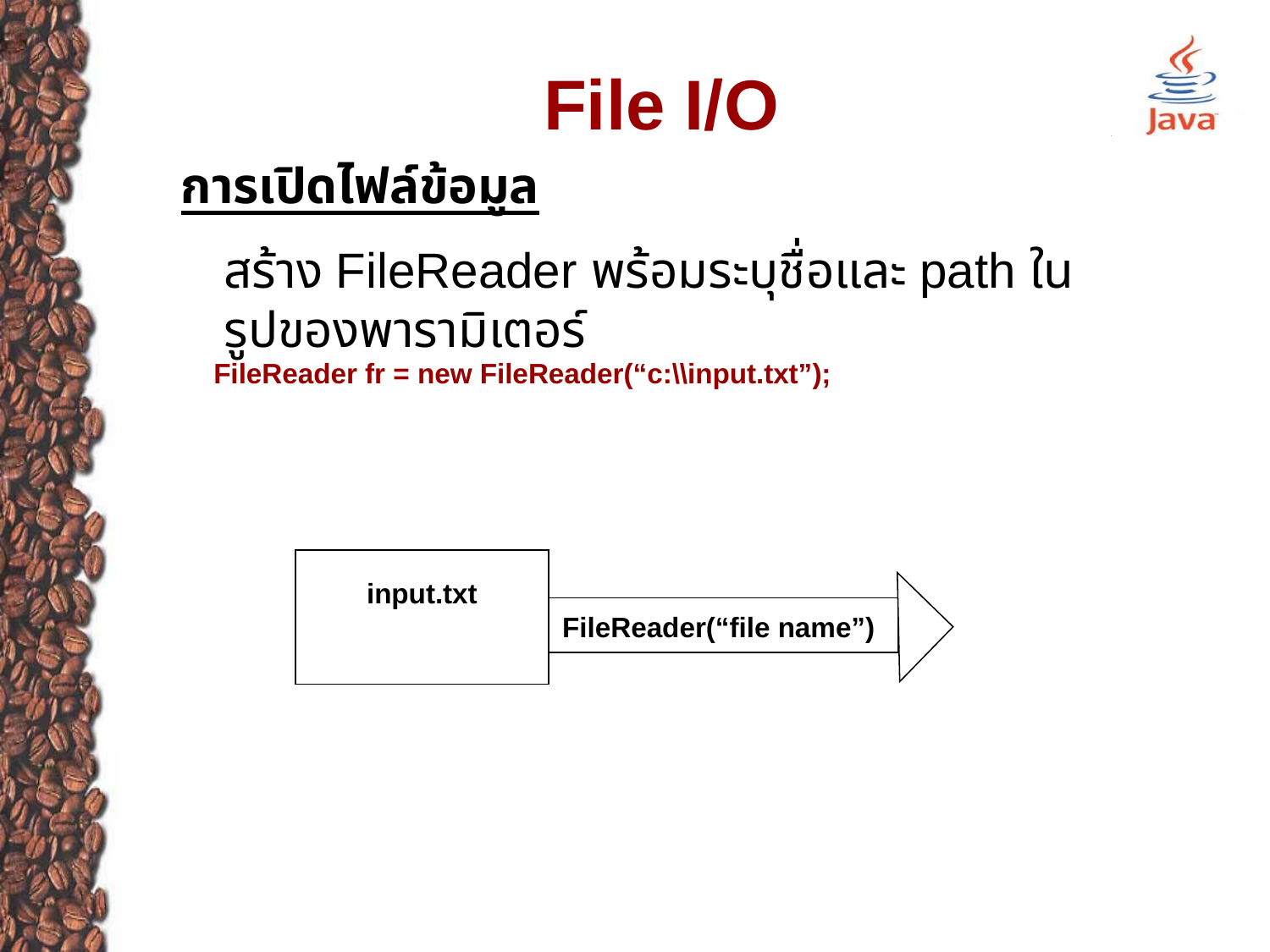

File I/O
การเปิดไฟล์ข้อมูล
สร้าง FileReader พร้อมระบุชื่อและ path ในรูปของพารามิเตอร์
FileReader fr = new FileReader(“c:\\input.txt”);

input.txt

FileReader(“file name”)